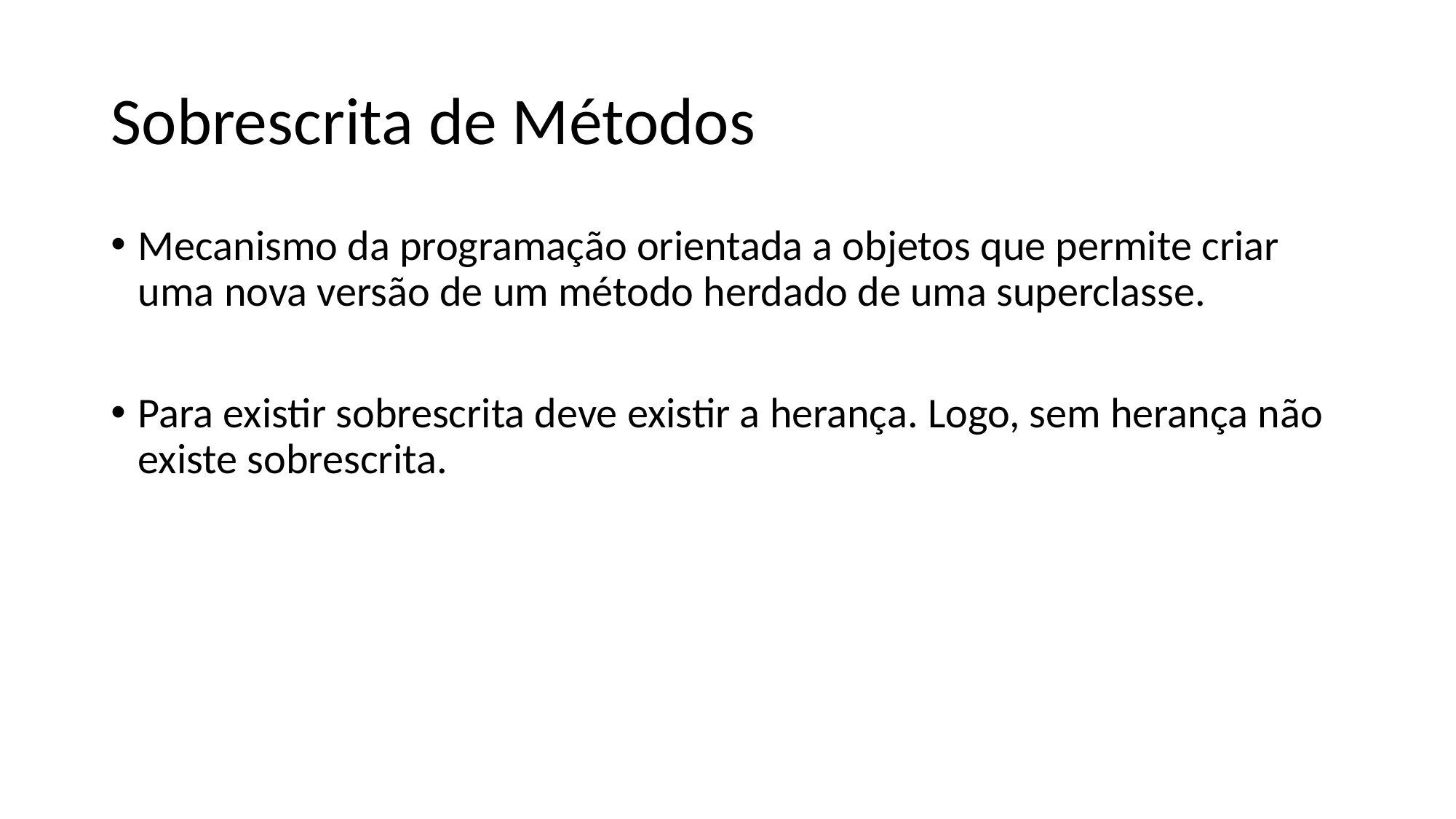

# Sobrescrita de Métodos
Mecanismo da programação orientada a objetos que permite criar uma nova versão de um método herdado de uma superclasse.

Para existir sobrescrita deve existir a herança. Logo, sem herança não existe sobrescrita.